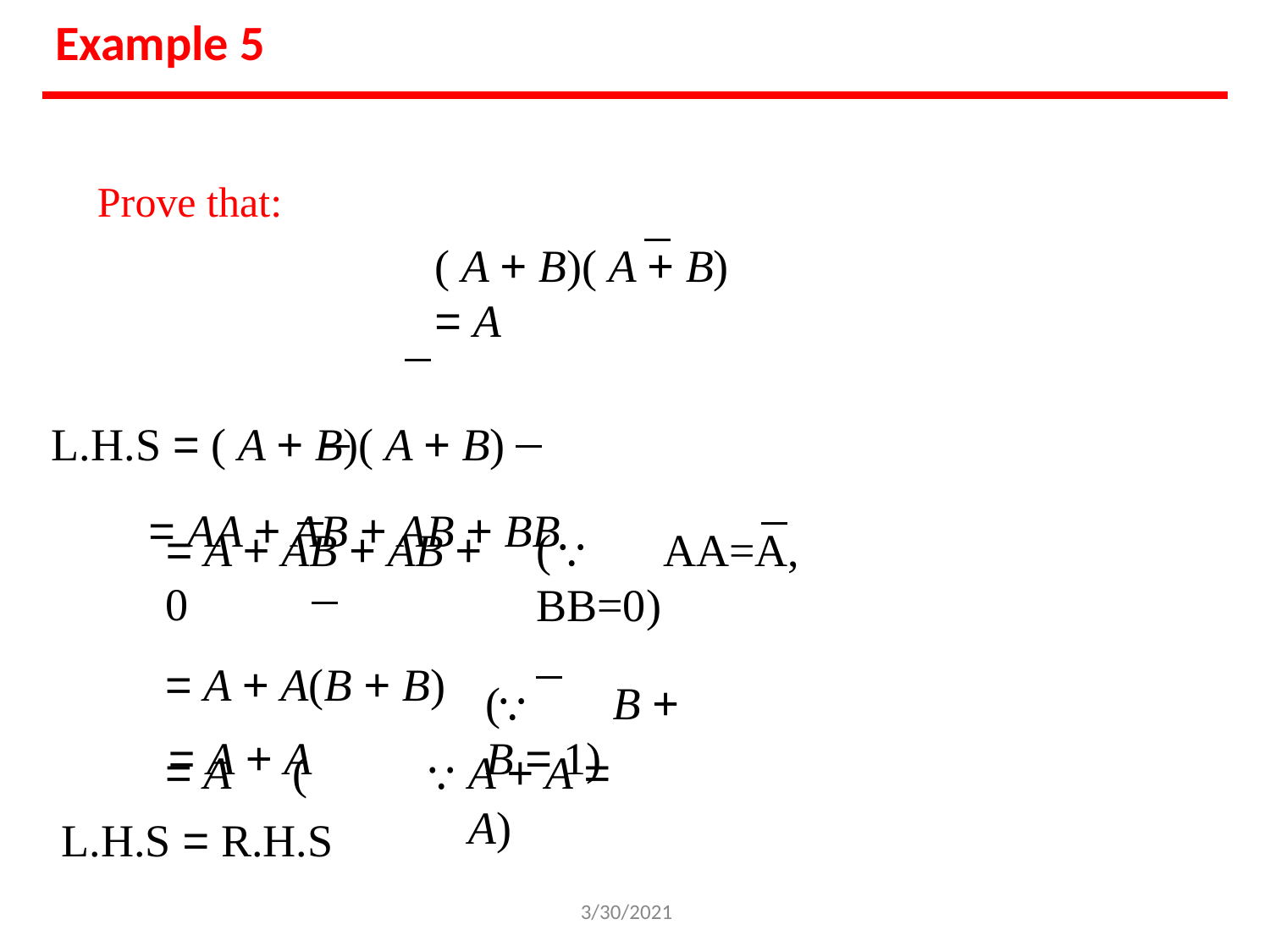

# Example 5

Prove that:
( A + B)( A + B) = A

L.H.S = ( A + B)( A + B)
= AA + AB + AB + BB

= A + AB + AB + 0
= A + A(B + B)
= A + A

(	AA=A, BB=0)

(	B + B = 1)

= A	(
L.H.S = R.H.S
A + A = A)

3/30/2021